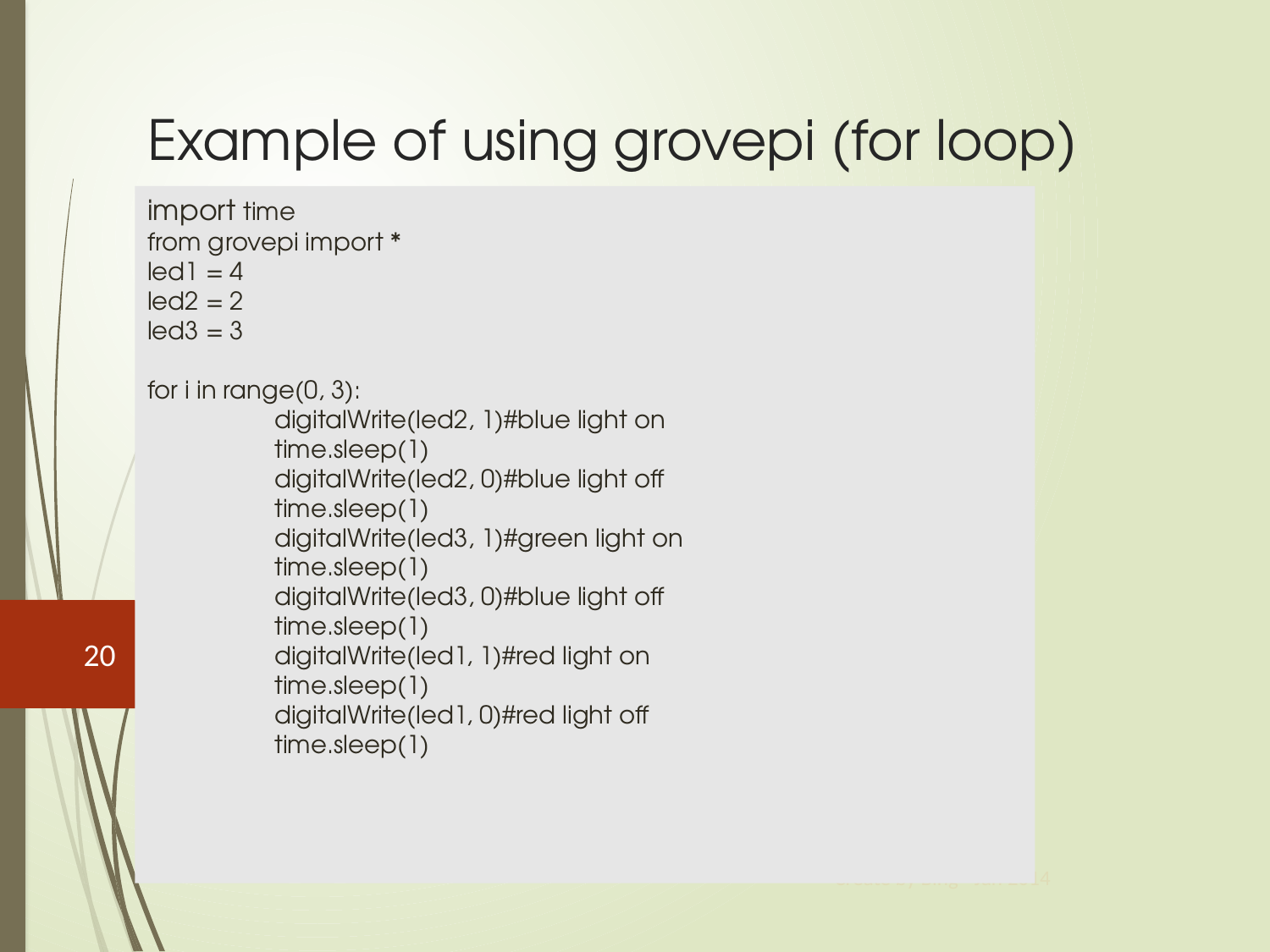

# Example of using grovepi (for loop)
import time
from grovepi import *
led1 = 4
led2 = 2
led3 = 3

for i in range(0, 3):
	digitalWrite(led2, 1)#blue light on
	time.sleep(1)
	digitalWrite(led2, 0)#blue light off
	time.sleep(1)
	digitalWrite(led3, 1)#green light on
	time.sleep(1)
	digitalWrite(led3, 0)#blue light off
	time.sleep(1)
	digitalWrite(led1, 1)#red light on
	time.sleep(1)
	digitalWrite(led1, 0)#red light off
	time.sleep(1)

20
Create by Bing - Jan 2014